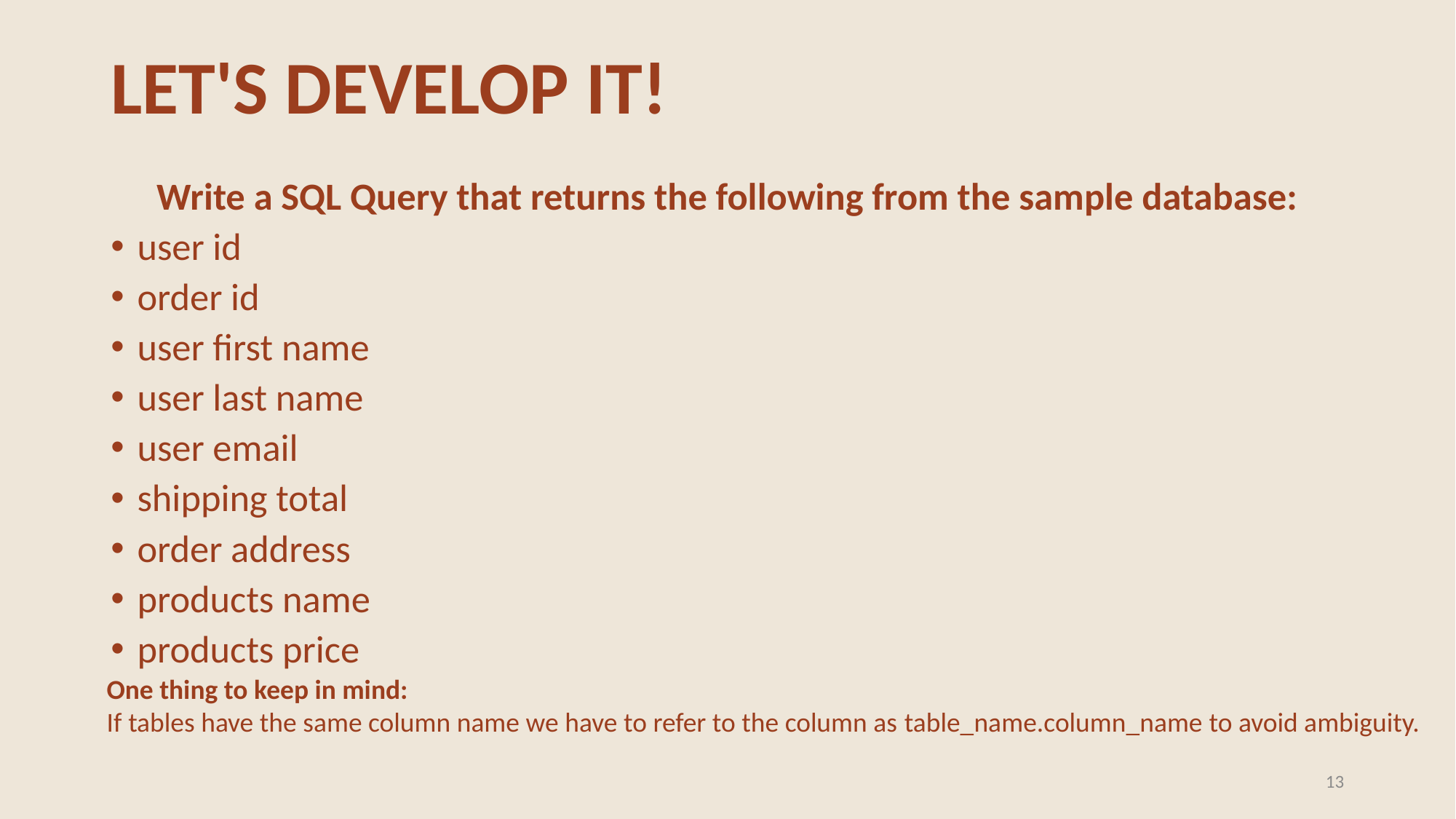

# LET'S DEVELOP IT!
Write a SQL Query that returns the following from the sample database:
user id
order id
user first name
user last name
user email
shipping total
order address
products name
products price

One thing to keep in mind:
If tables have the same column name we have to refer to the column as table_name.column_name to avoid ambiguity.

13